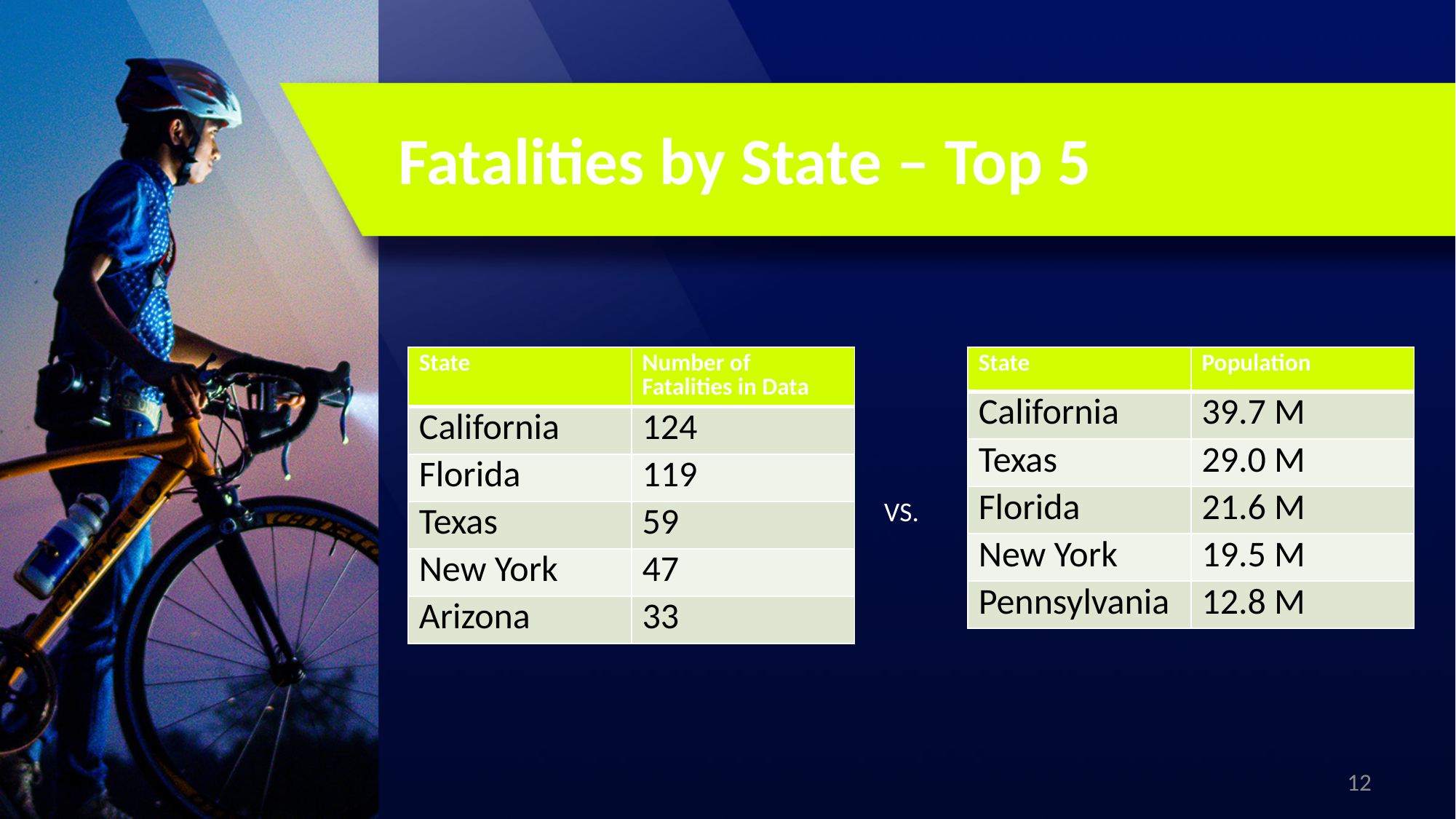

# Fatalities by State – Top 5
| State | Number of Fatalities in Data |
| --- | --- |
| California | 124 |
| Florida | 119 |
| Texas | 59 |
| New York | 47 |
| Arizona | 33 |
| State | Population |
| --- | --- |
| California | 39.7 M |
| Texas | 29.0 M |
| Florida | 21.6 M |
| New York | 19.5 M |
| Pennsylvania | 12.8 M |
VS.
12